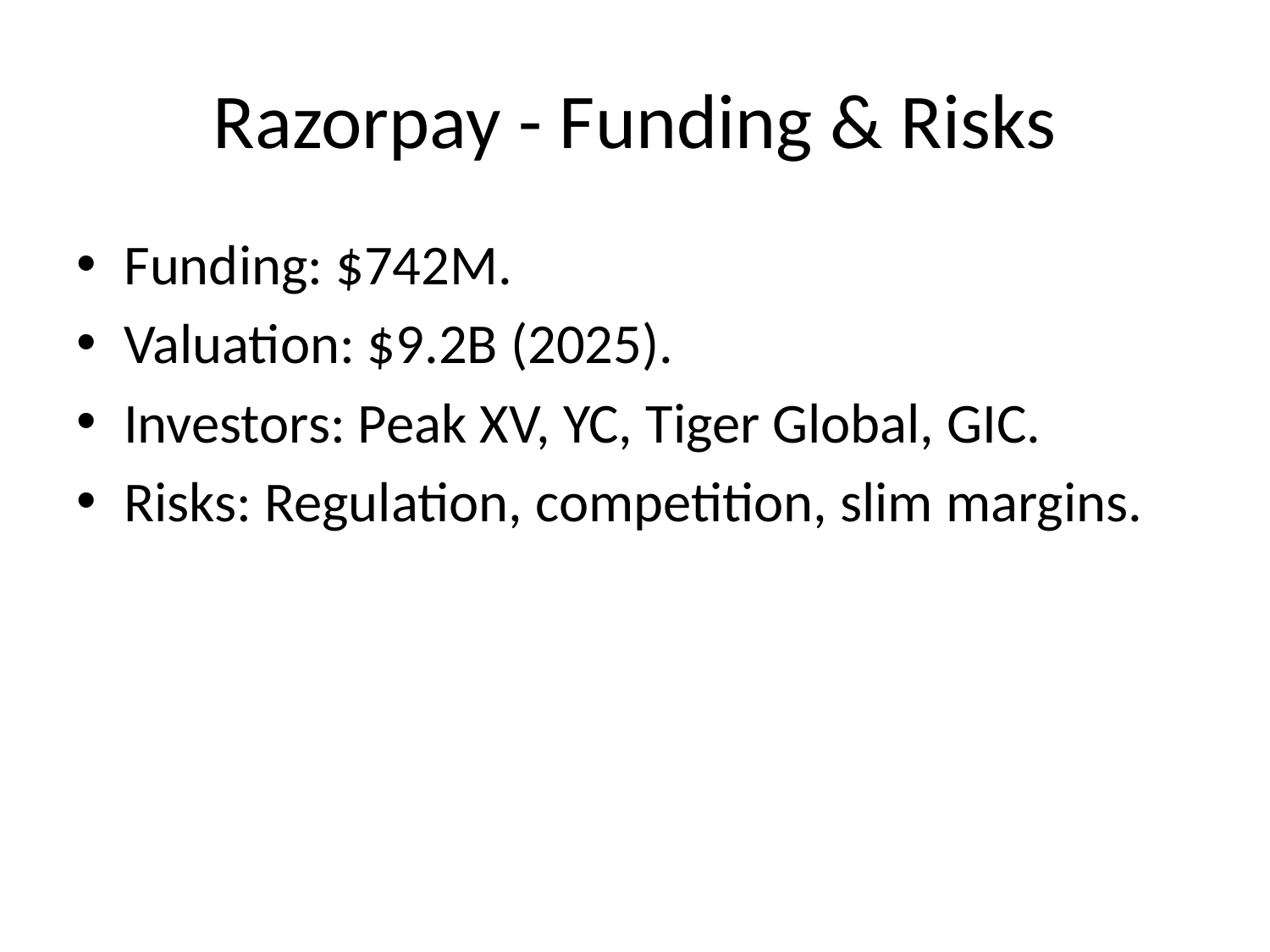

# Razorpay - Funding & Risks
Funding: $742M.
Valuation: $9.2B (2025).
Investors: Peak XV, YC, Tiger Global, GIC.
Risks: Regulation, competition, slim margins.